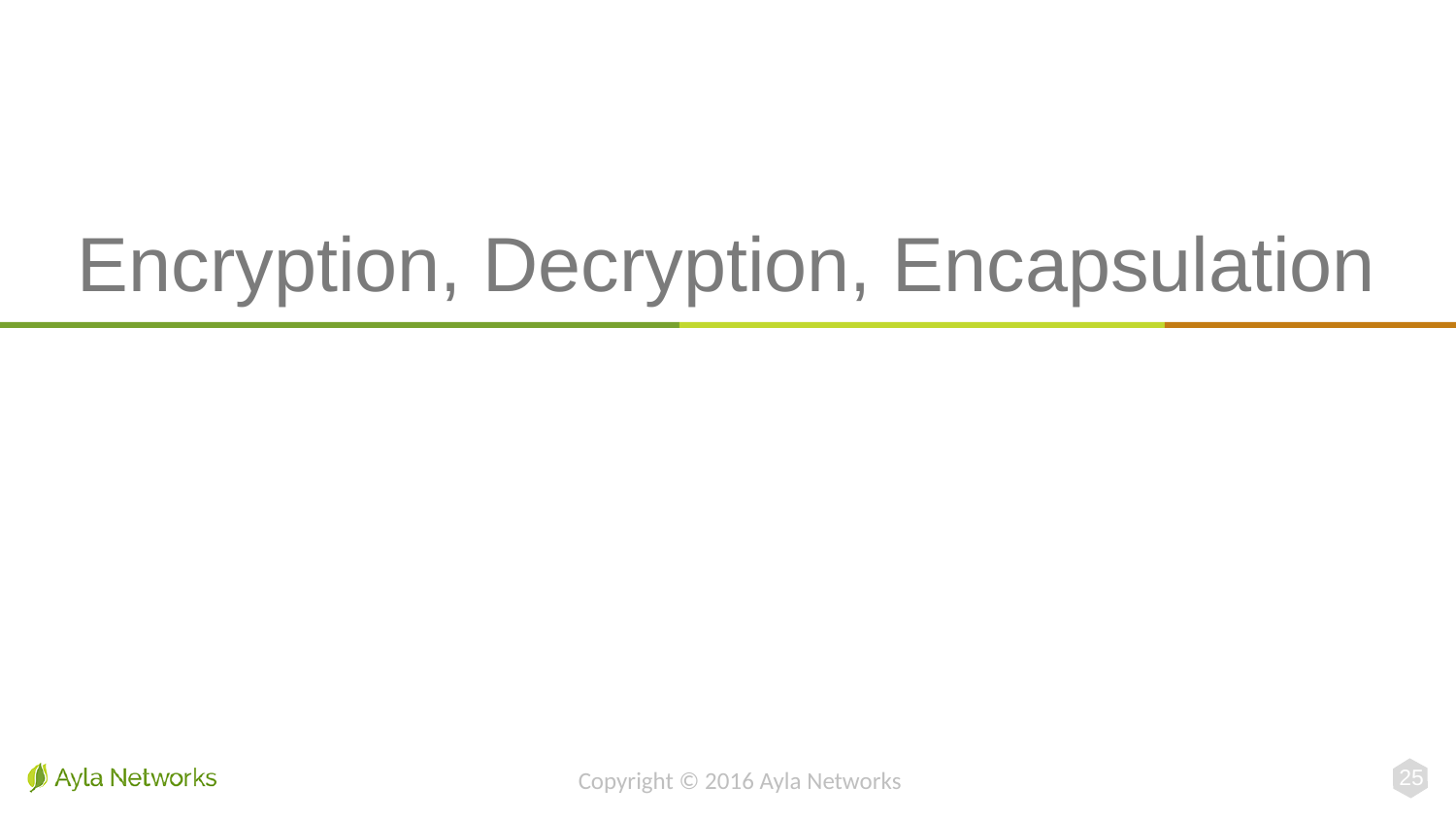

# Encryption, Decryption, Encapsulation
25
Copyright © 2016 Ayla Networks